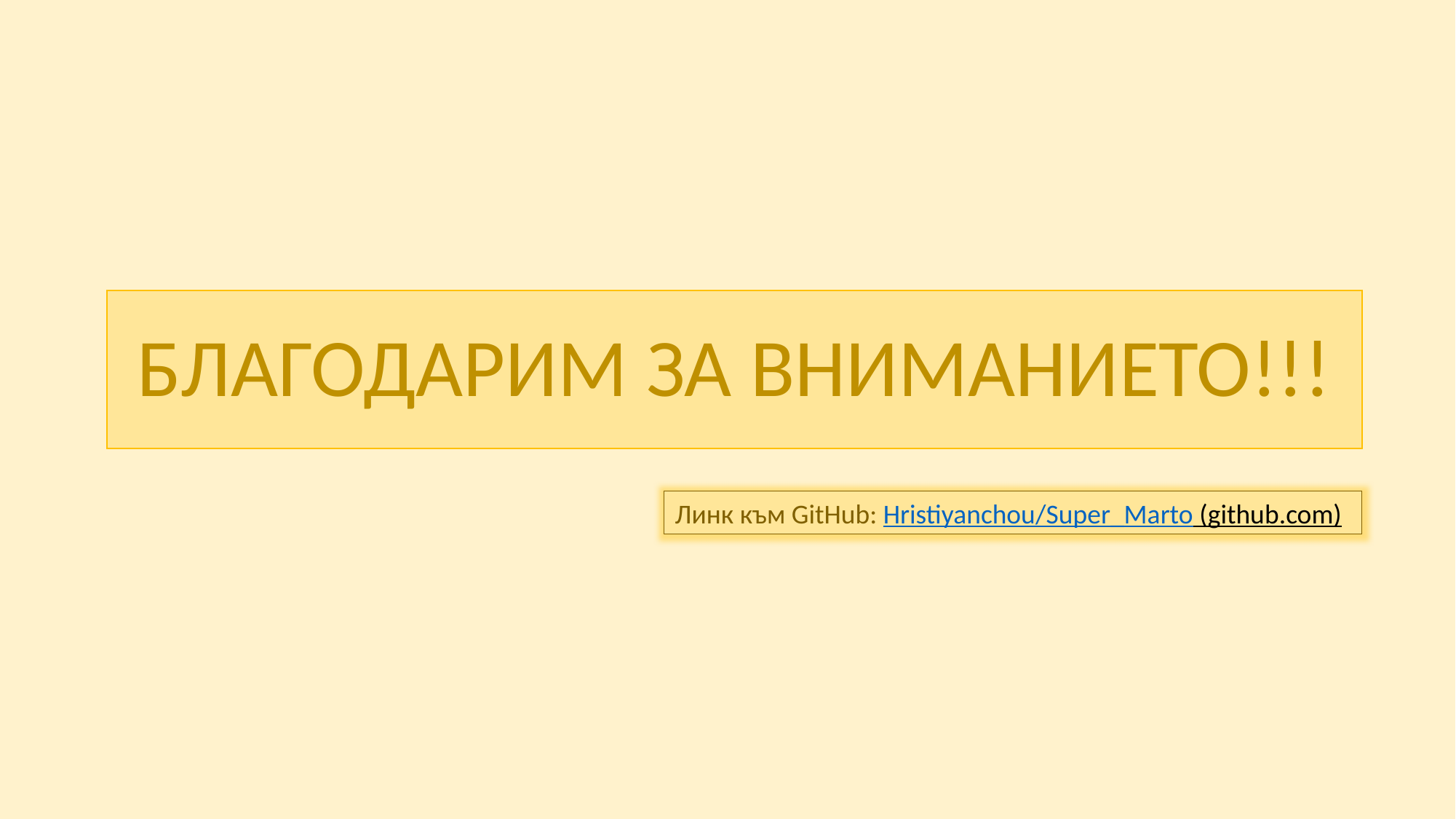

# БЛАГОДАРИМ ЗА ВНИМАНИЕТО!!!
Линк към GitHub: Hristiyanchou/Super_Marto (github.com)